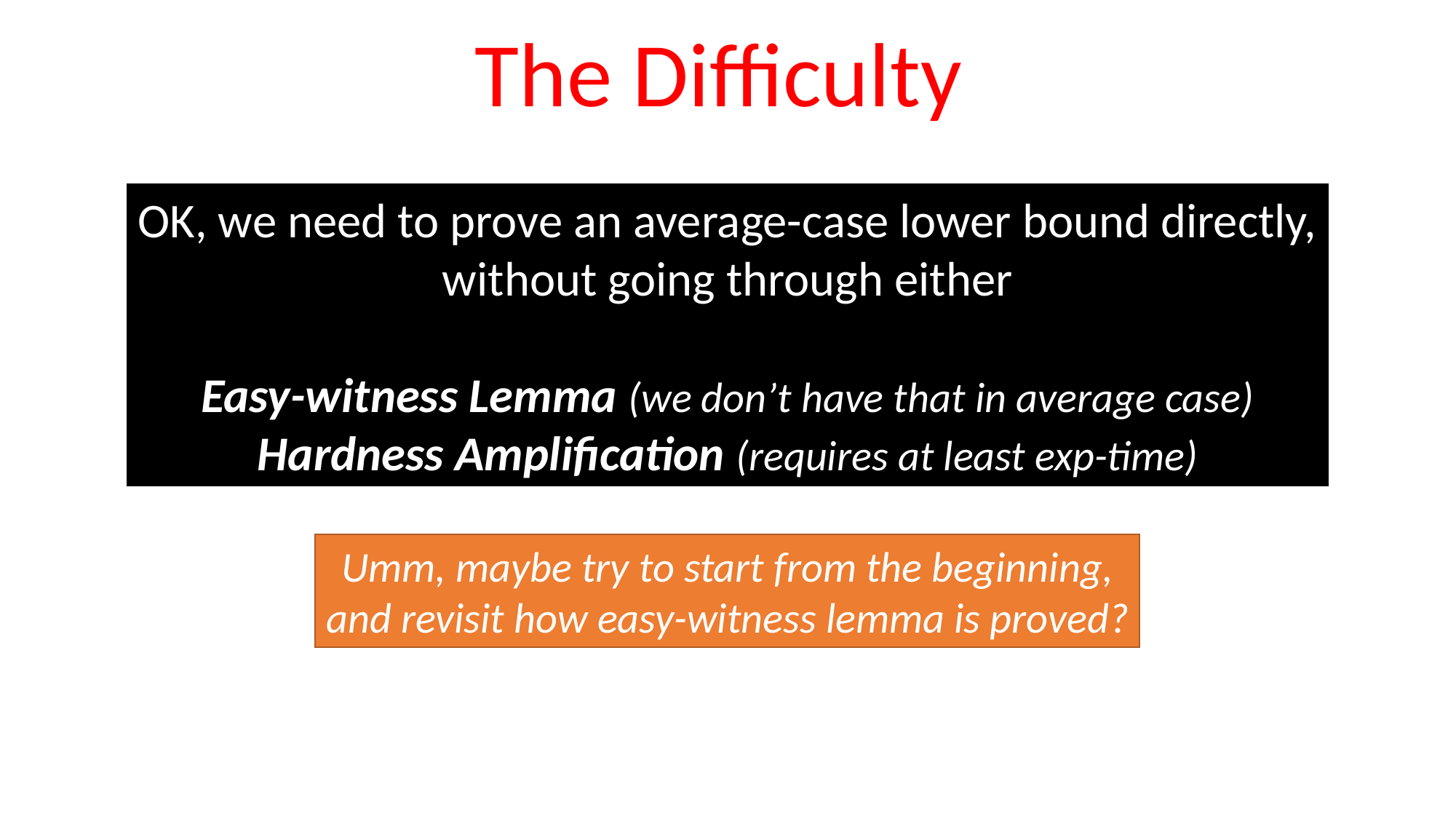

The Difficulty
OK, we need to prove an average-case lower bound directly,
without going through either

Easy-witness Lemma (we don’t have that in average case)
Hardness Amplification (requires at least exp-time)
Umm, maybe try to start from the beginning,
and revisit how easy-witness lemma is proved?